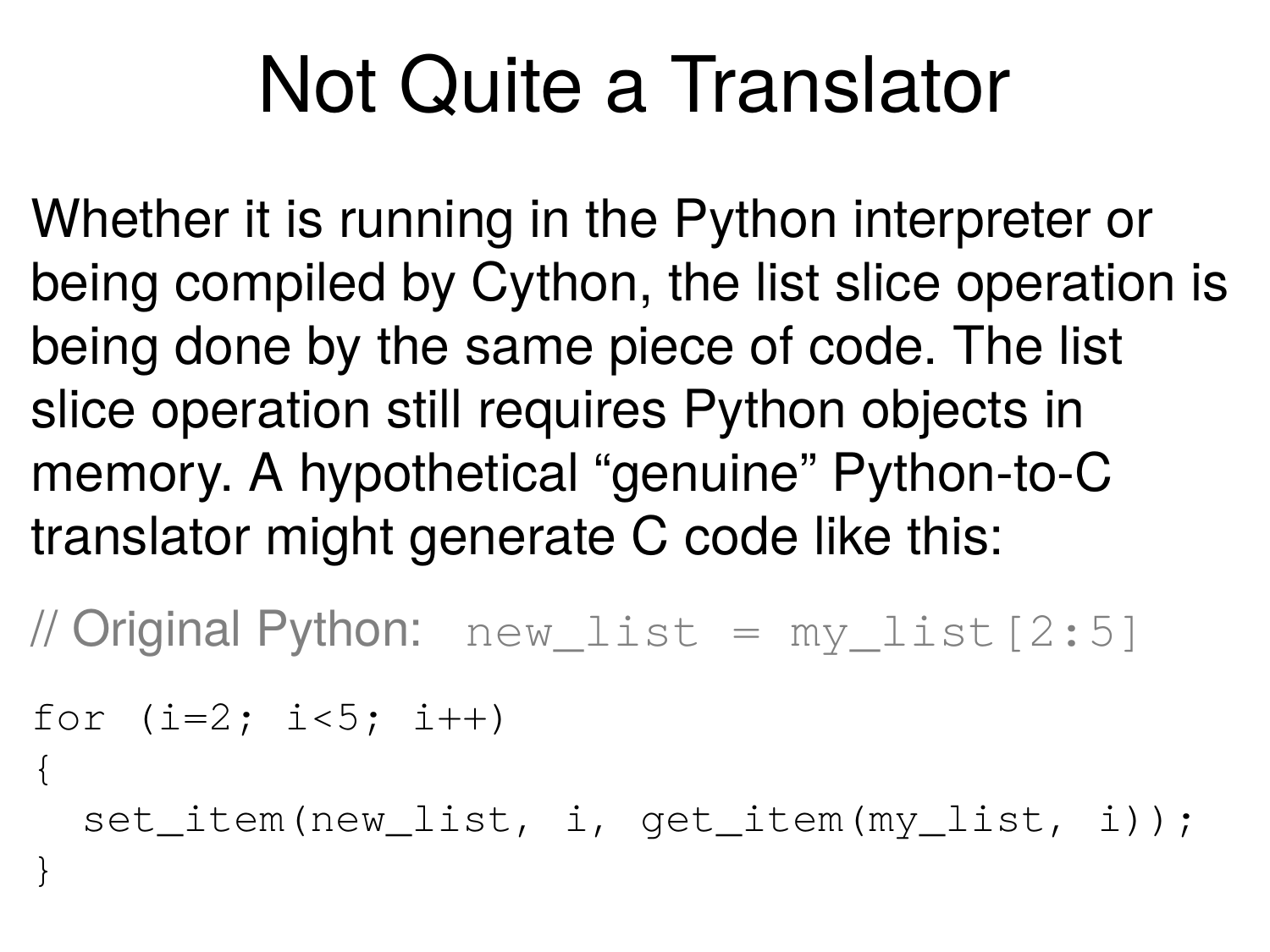

# Not Quite a Translator
Whether it is running in the Python interpreter or being compiled by Cython, the list slice operation is being done by the same piece of code. The list slice operation still requires Python objects in memory. A hypothetical “genuine” Python-to-C translator might generate C code like this:
// Original Python:   new_list = my_list[2:5]
for (i=2; i<5; i++)
{
  set_item(new_list, i, get_item(my_list, i));
}